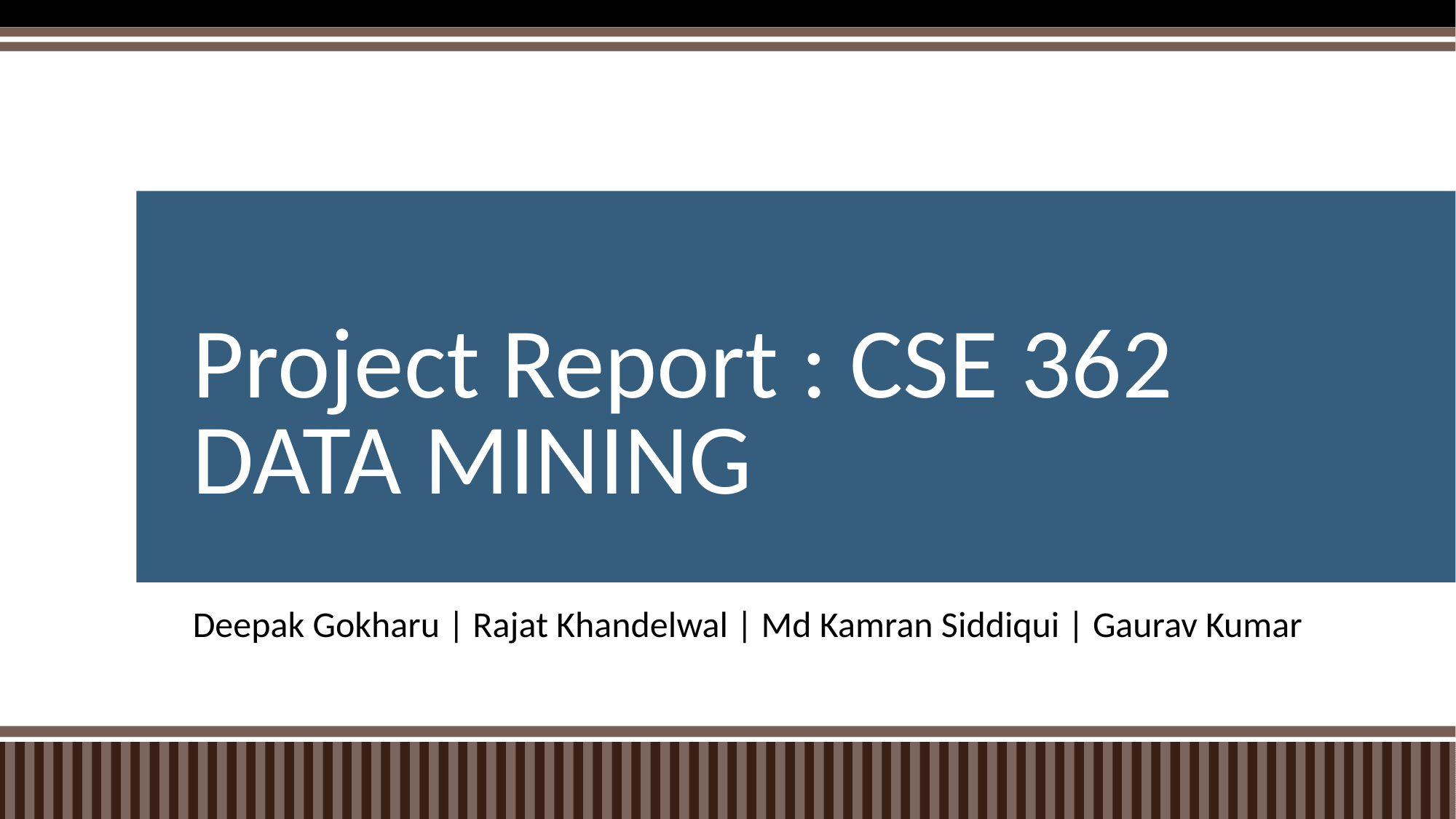

# Project Report : CSE 362 DATA MINING
Deepak Gokharu | Rajat Khandelwal | Md Kamran Siddiqui | Gaurav Kumar